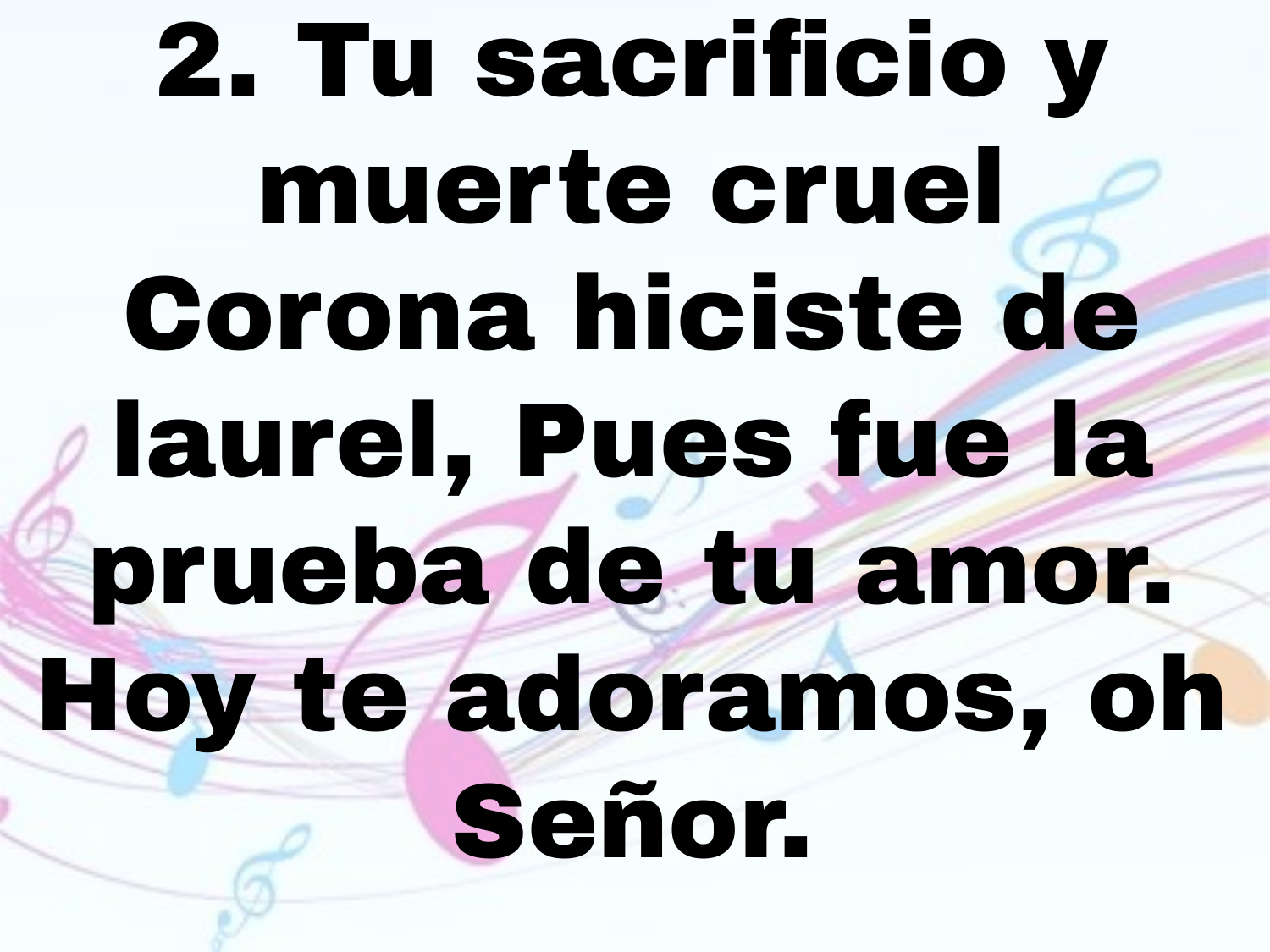

2. Tu sacrificio y muerte cruel
Corona hiciste de laurel, Pues fue la prueba de tu amor. Hoy te adoramos, oh Señor.